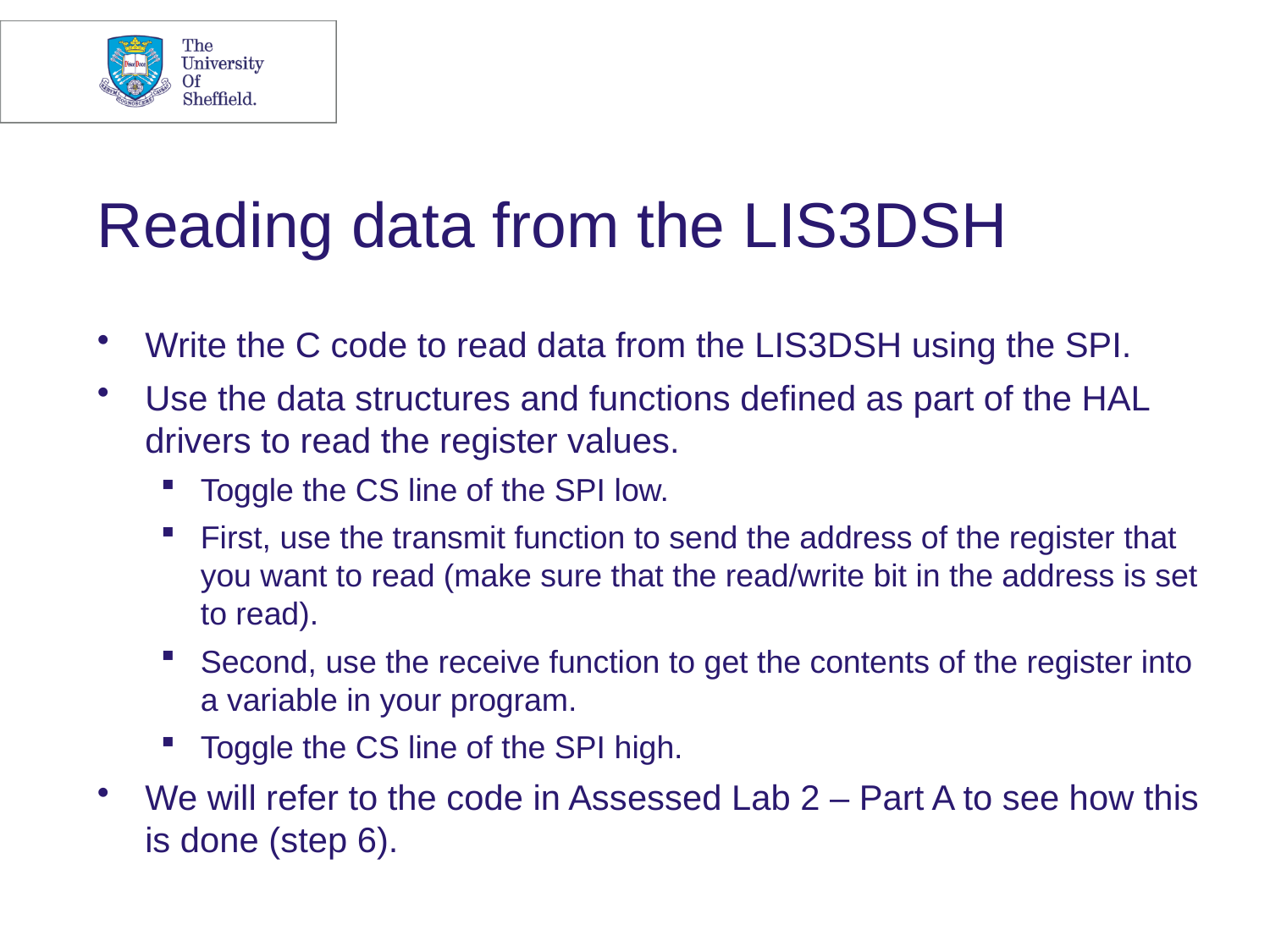

# Reading data from the LIS3DSH
Write the C code to read data from the LIS3DSH using the SPI.
Use the data structures and functions defined as part of the HAL drivers to read the register values.
Toggle the CS line of the SPI low.
First, use the transmit function to send the address of the register that you want to read (make sure that the read/write bit in the address is set to read).
Second, use the receive function to get the contents of the register into a variable in your program.
Toggle the CS line of the SPI high.
We will refer to the code in Assessed Lab 2 – Part A to see how this is done (step 6).